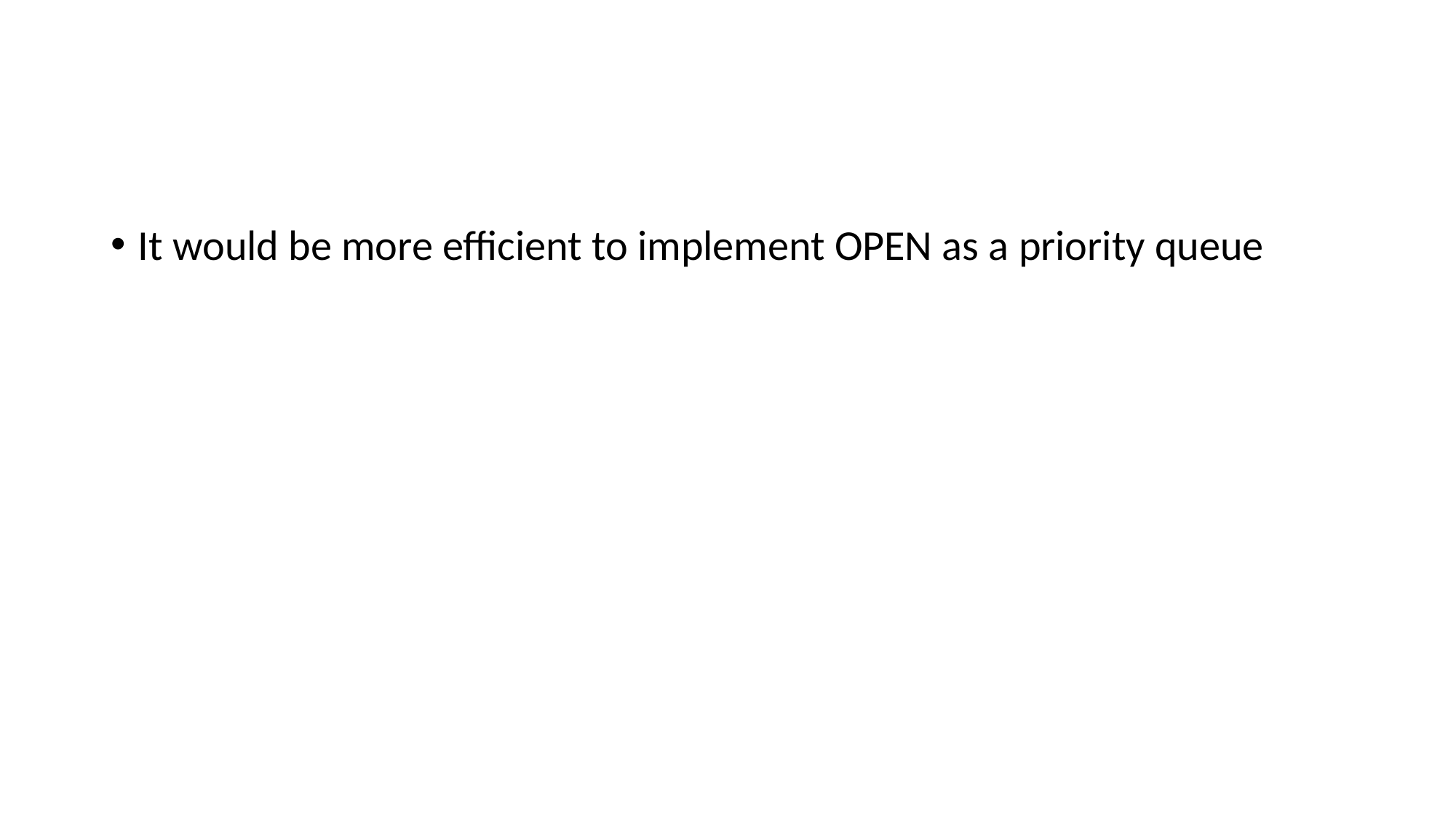

#
It would be more efficient to implement OPEN as a priority queue